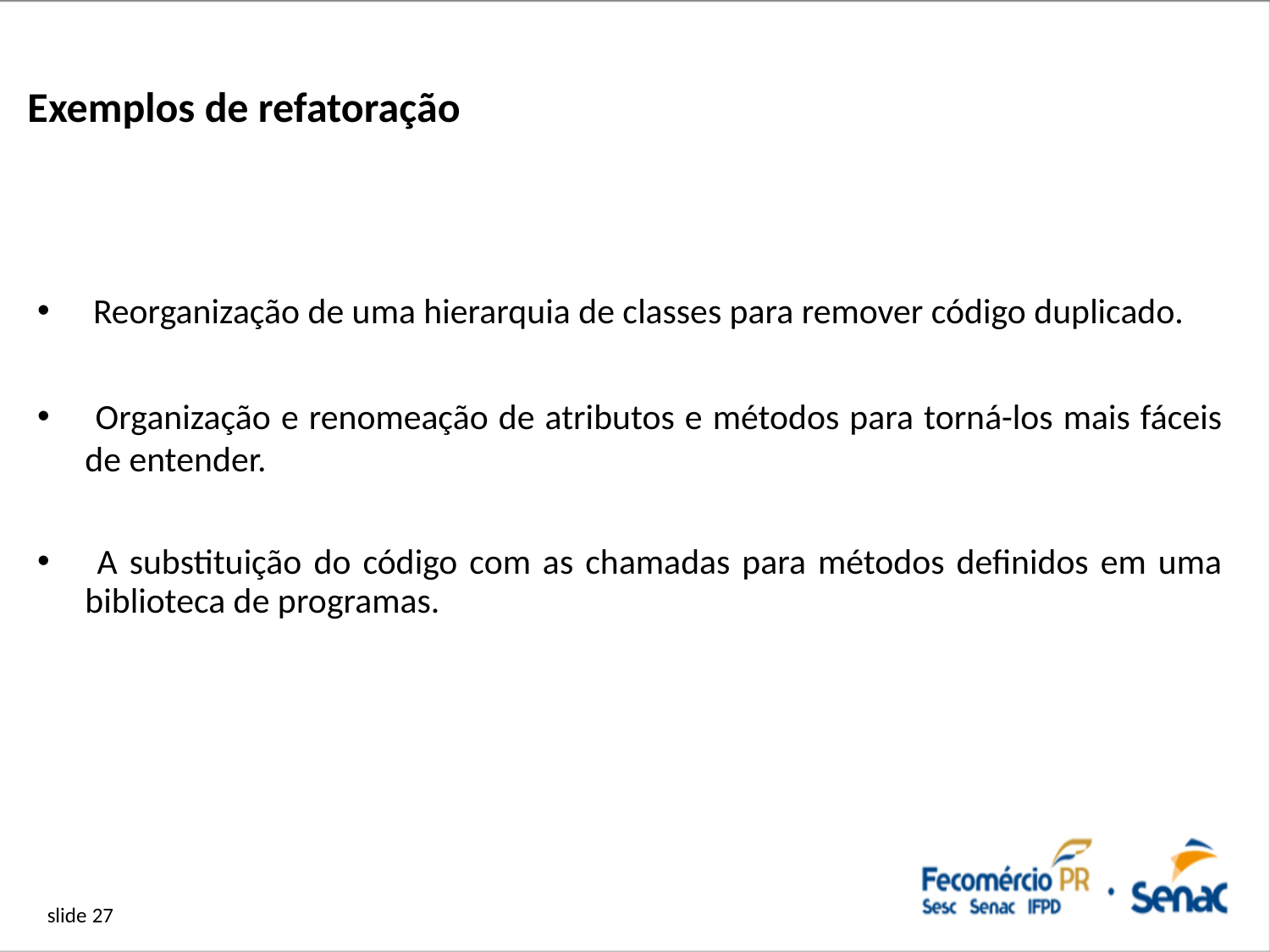

# Exemplos de refatoração
 Reorganização de uma hierarquia de classes para remover código duplicado.

 Organização e renomeação de atributos e métodos para torná-los mais fáceis de entender.

 A substituição do código com as chamadas para métodos definidos em uma biblioteca de programas.